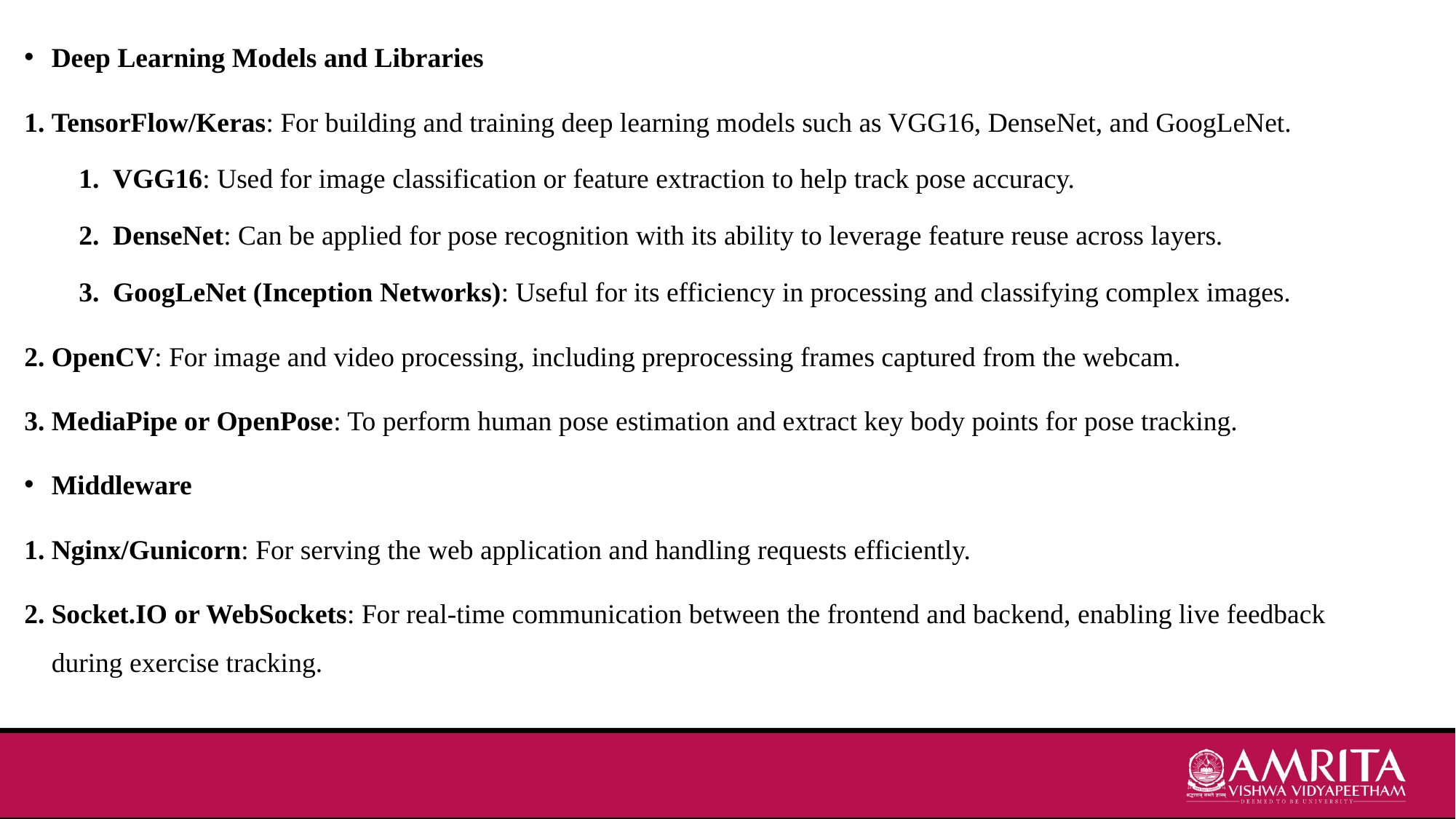

Deep Learning Models and Libraries
TensorFlow/Keras: For building and training deep learning models such as VGG16, DenseNet, and GoogLeNet.
VGG16: Used for image classification or feature extraction to help track pose accuracy.
DenseNet: Can be applied for pose recognition with its ability to leverage feature reuse across layers.
GoogLeNet (Inception Networks): Useful for its efficiency in processing and classifying complex images.
OpenCV: For image and video processing, including preprocessing frames captured from the webcam.
MediaPipe or OpenPose: To perform human pose estimation and extract key body points for pose tracking.
Middleware
Nginx/Gunicorn: For serving the web application and handling requests efficiently.
Socket.IO or WebSockets: For real-time communication between the frontend and backend, enabling live feedback during exercise tracking.